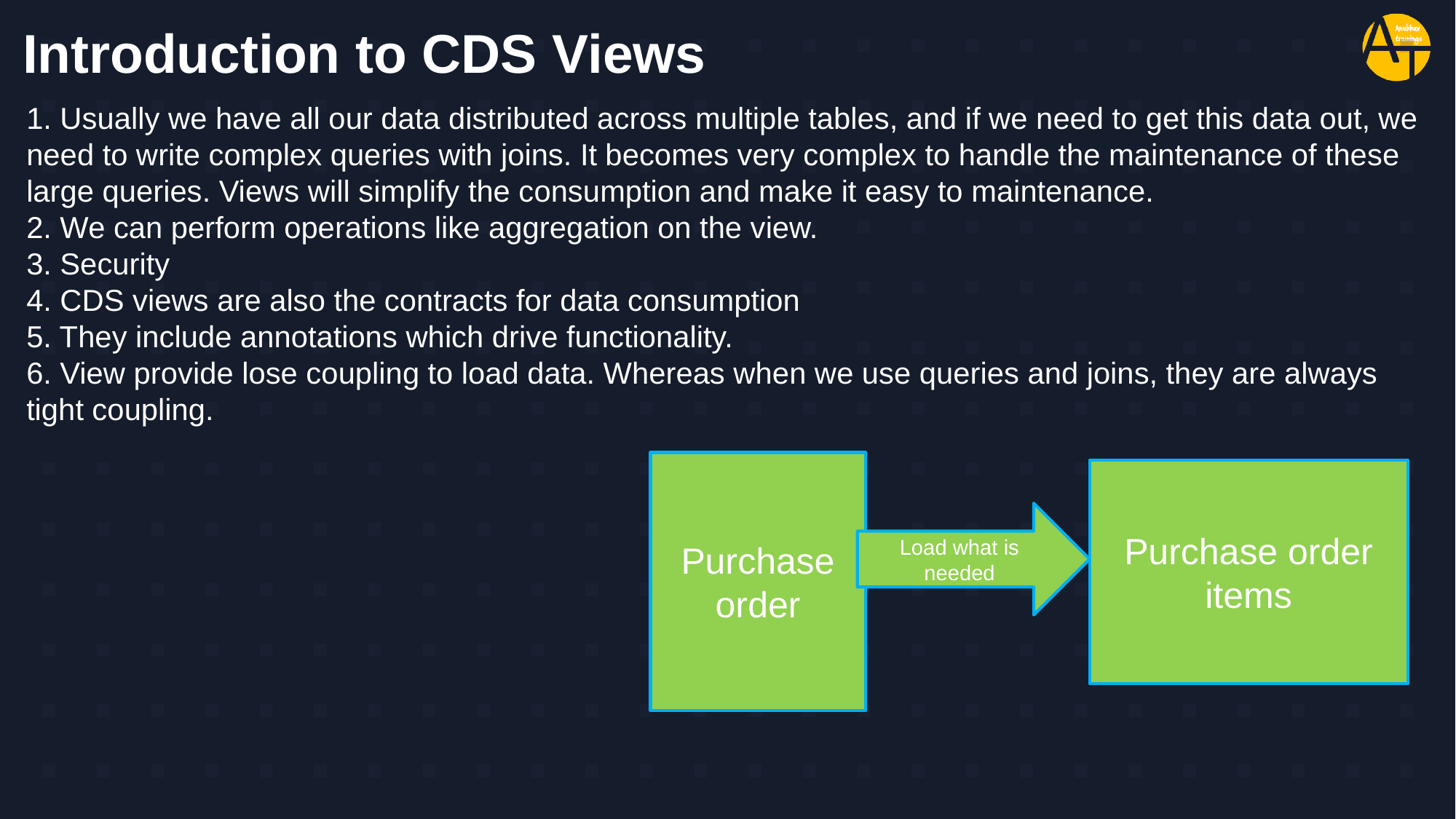

# Introduction to CDS Views
1. Usually we have all our data distributed across multiple tables, and if we need to get this data out, we need to write complex queries with joins. It becomes very complex to handle the maintenance of these large queries. Views will simplify the consumption and make it easy to maintenance.
2. We can perform operations like aggregation on the view.
3. Security
4. CDS views are also the contracts for data consumption
5. They include annotations which drive functionality.
6. View provide lose coupling to load data. Whereas when we use queries and joins, they are always tight coupling.
Purchase order
Purchase order items
Load what is needed